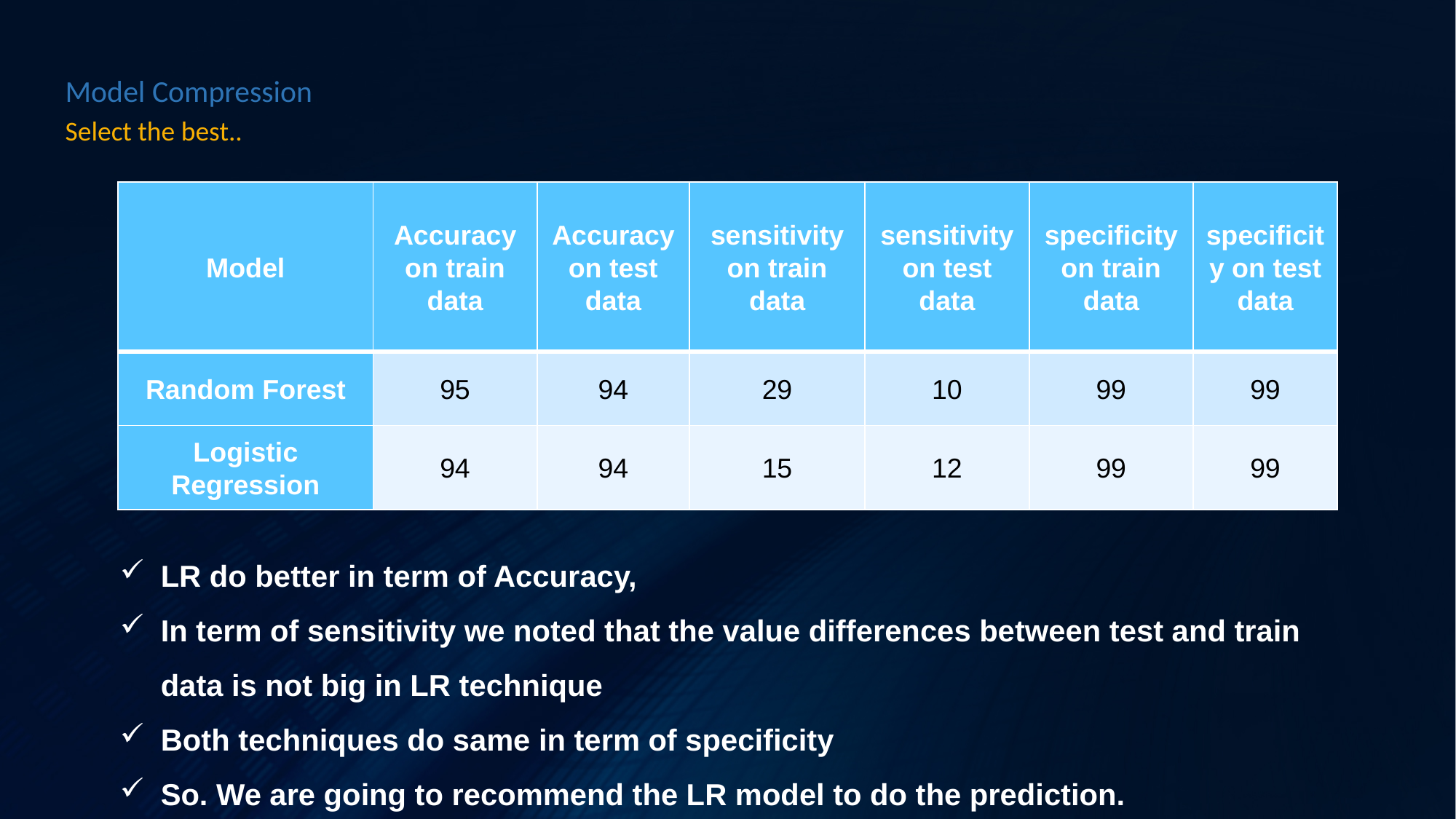

Model Compression
Select the best..
| Model | Accuracy on train data | Accuracy on test data | sensitivity on train data | sensitivity on test data | specificity on train data | specificity on test data |
| --- | --- | --- | --- | --- | --- | --- |
| Random Forest | 95 | 94 | 29 | 10 | 99 | 99 |
| Logistic Regression | 94 | 94 | 15 | 12 | 99 | 99 |
LR do better in term of Accuracy,
In term of sensitivity we noted that the value differences between test and train data is not big in LR technique
Both techniques do same in term of specificity
So. We are going to recommend the LR model to do the prediction.